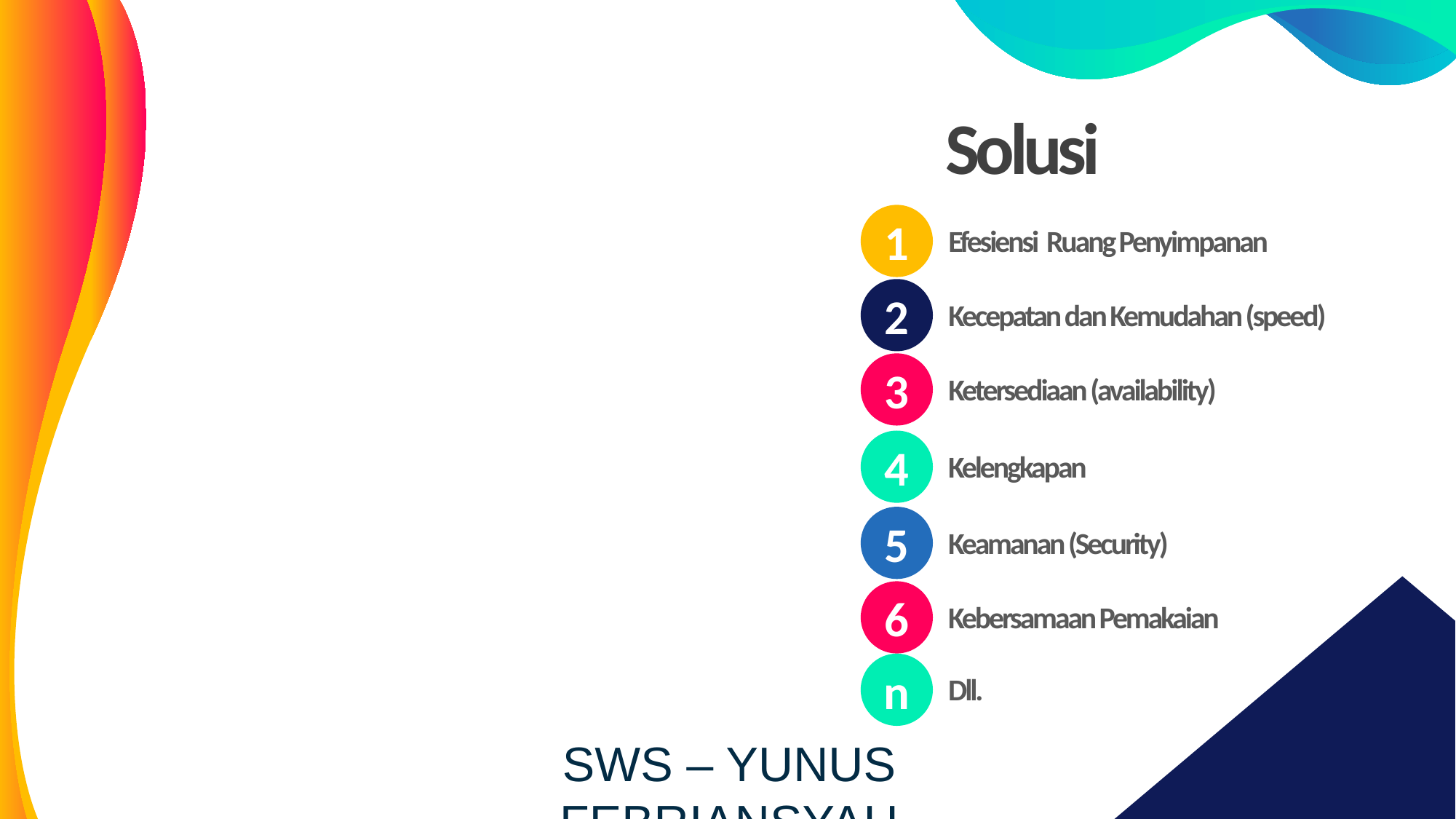

Solusi
1
Efesiensi  Ruang Penyimpanan

2
Kecepatan dan Kemudahan (speed)

3
Ketersediaan (availability)
4
Kelengkapan
5
Keamanan (Security)

6
Kebersamaan Pemakaian
n
Dll.